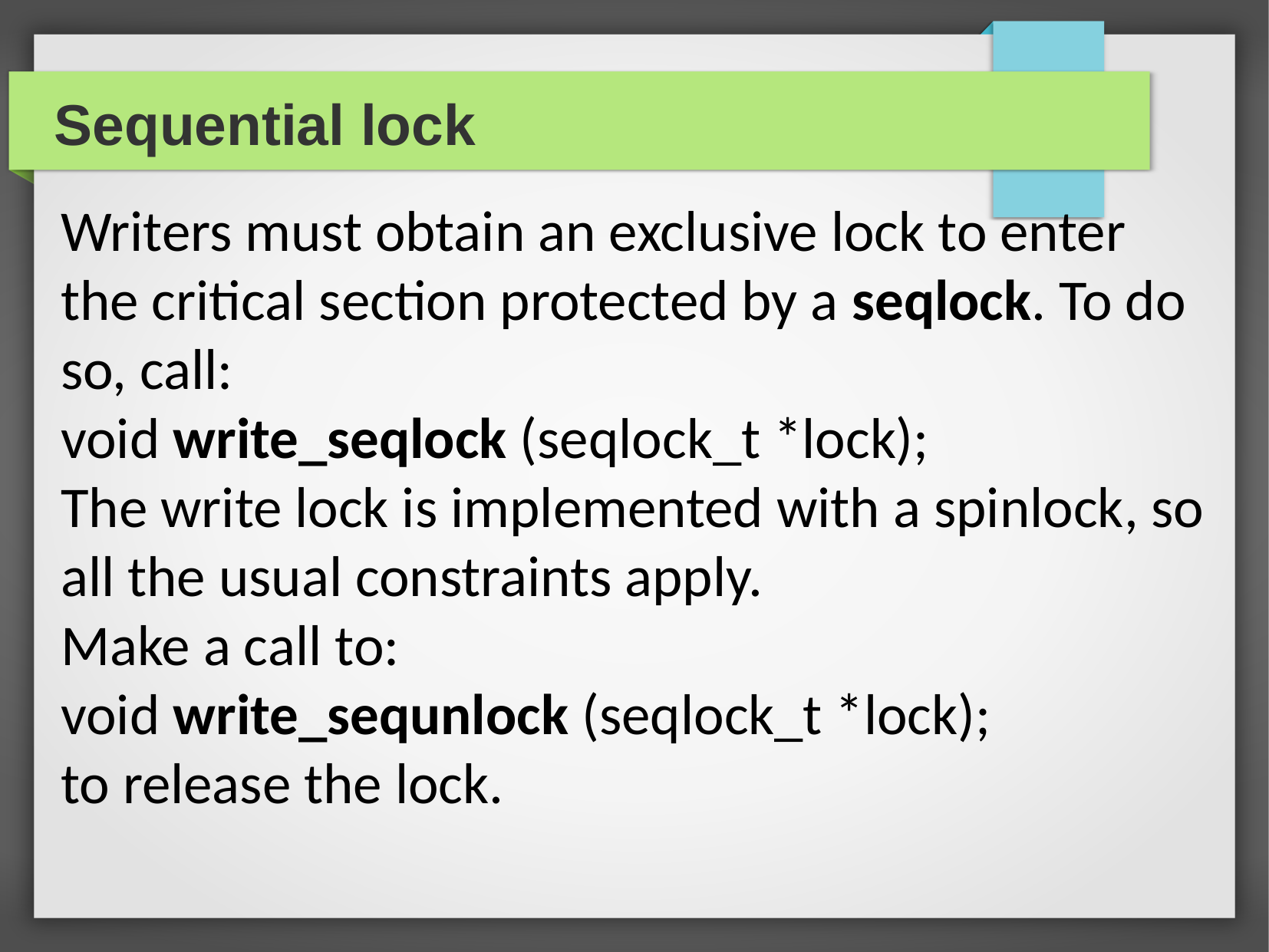

Sequential lock
Writers must obtain an exclusive lock to enter the critical section protected by a seqlock. To do so, call:
void write_seqlock (seqlock_t *lock);
The write lock is implemented with a spinlock, so all the usual constraints apply.
Make a call to:
void write_sequnlock (seqlock_t *lock);
to release the lock.